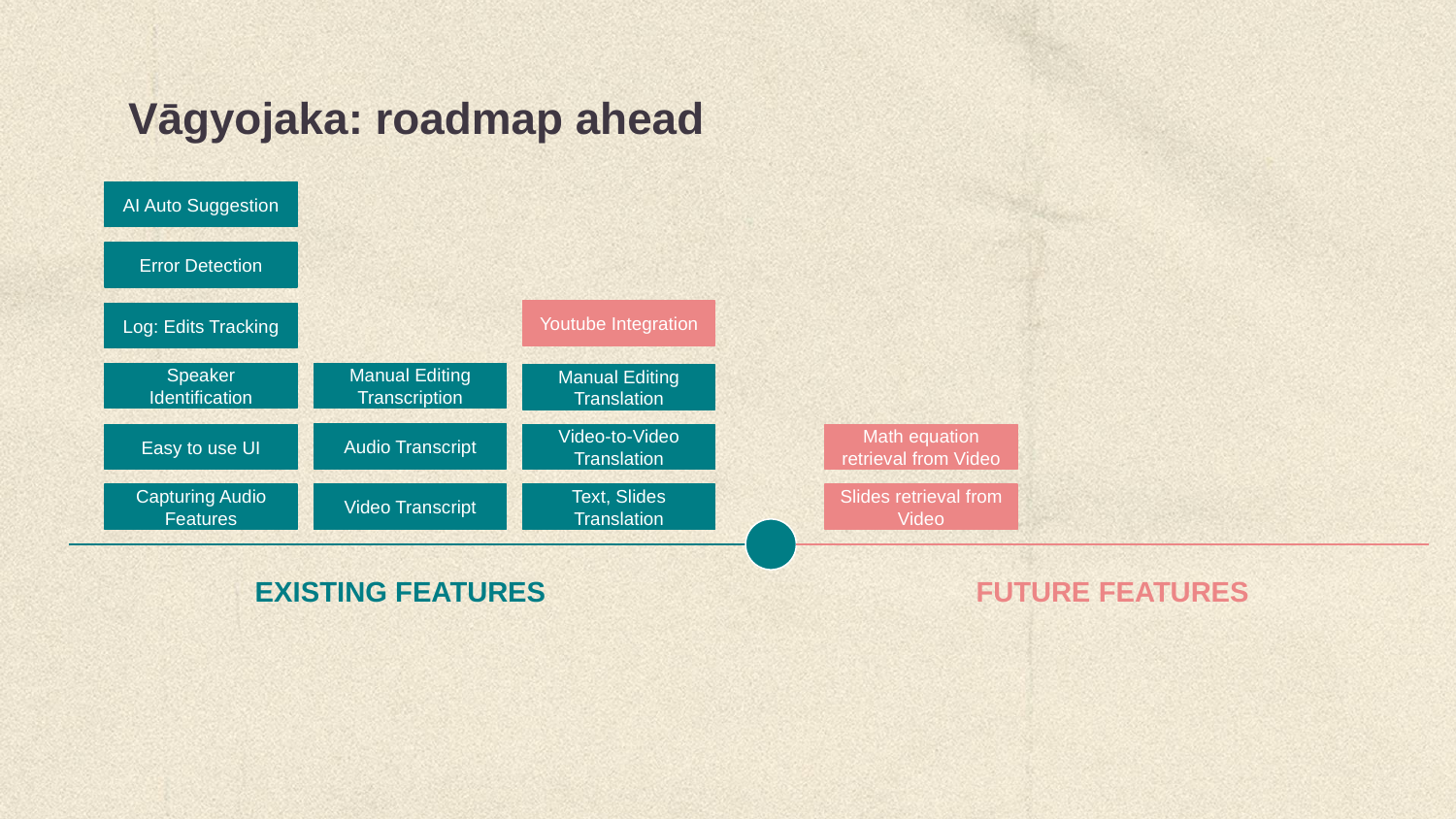

# Vāgyojaka: roadmap ahead
AI Auto Suggestion
Error Detection
Youtube Integration
Log: Edits Tracking
Speaker Identification
Manual Editing Transcription
Manual Editing Translation
Audio Transcript
Easy to use UI
Video-to-Video Translation
Math equation retrieval from Video
Capturing Audio Features
Video Transcript
Text, Slides Translation
Slides retrieval from Video

EXISTING FEATURES
FUTURE FEATURES